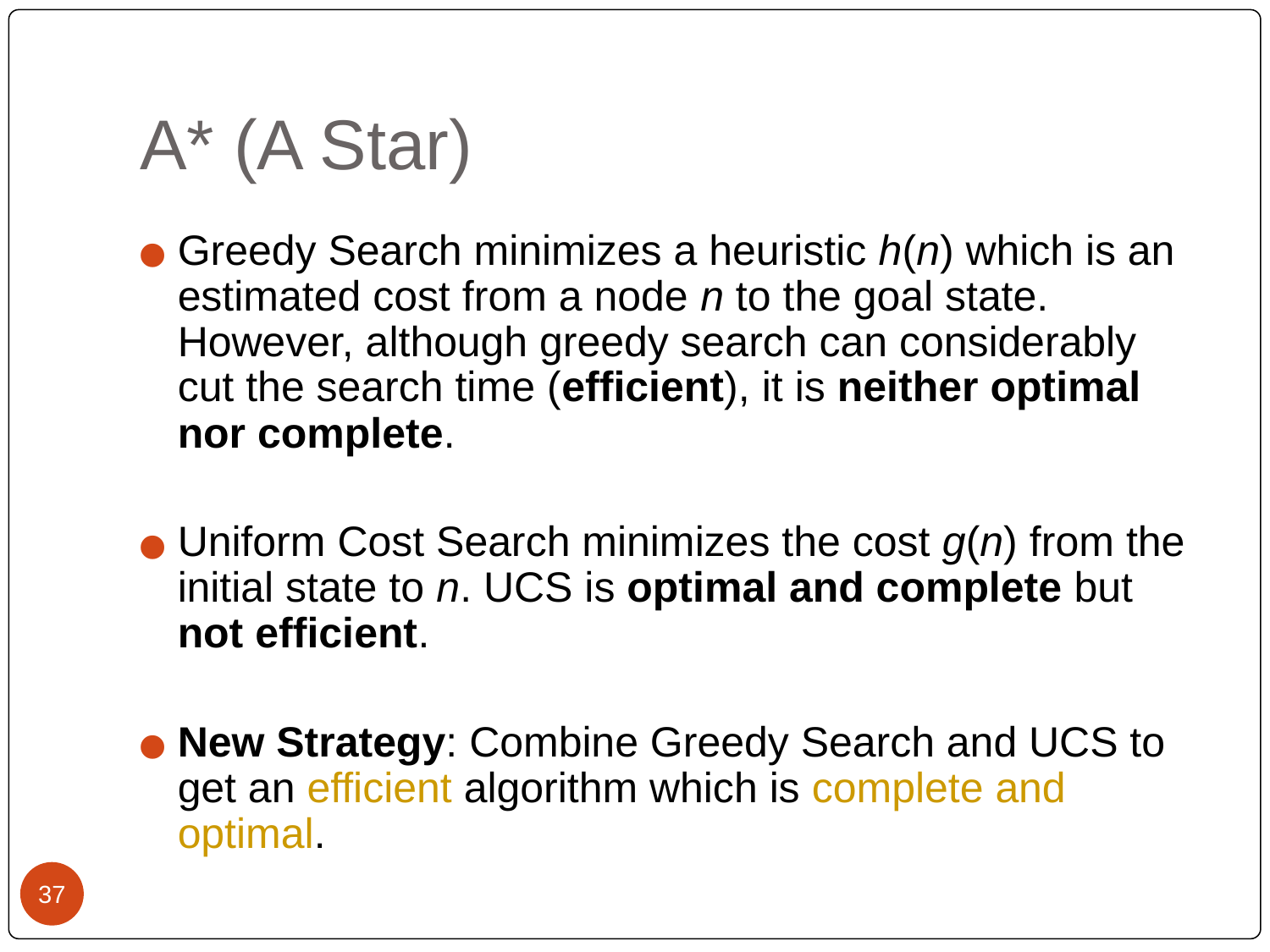

# A* (A Star)
Greedy Search minimizes a heuristic h(n) which is an estimated cost from a node n to the goal state. However, although greedy search can considerably cut the search time (efficient), it is neither optimal nor complete.

Uniform Cost Search minimizes the cost g(n) from the initial state to n. UCS is optimal and complete but not efficient.

New Strategy: Combine Greedy Search and UCS to get an efficient algorithm which is complete and optimal.
37